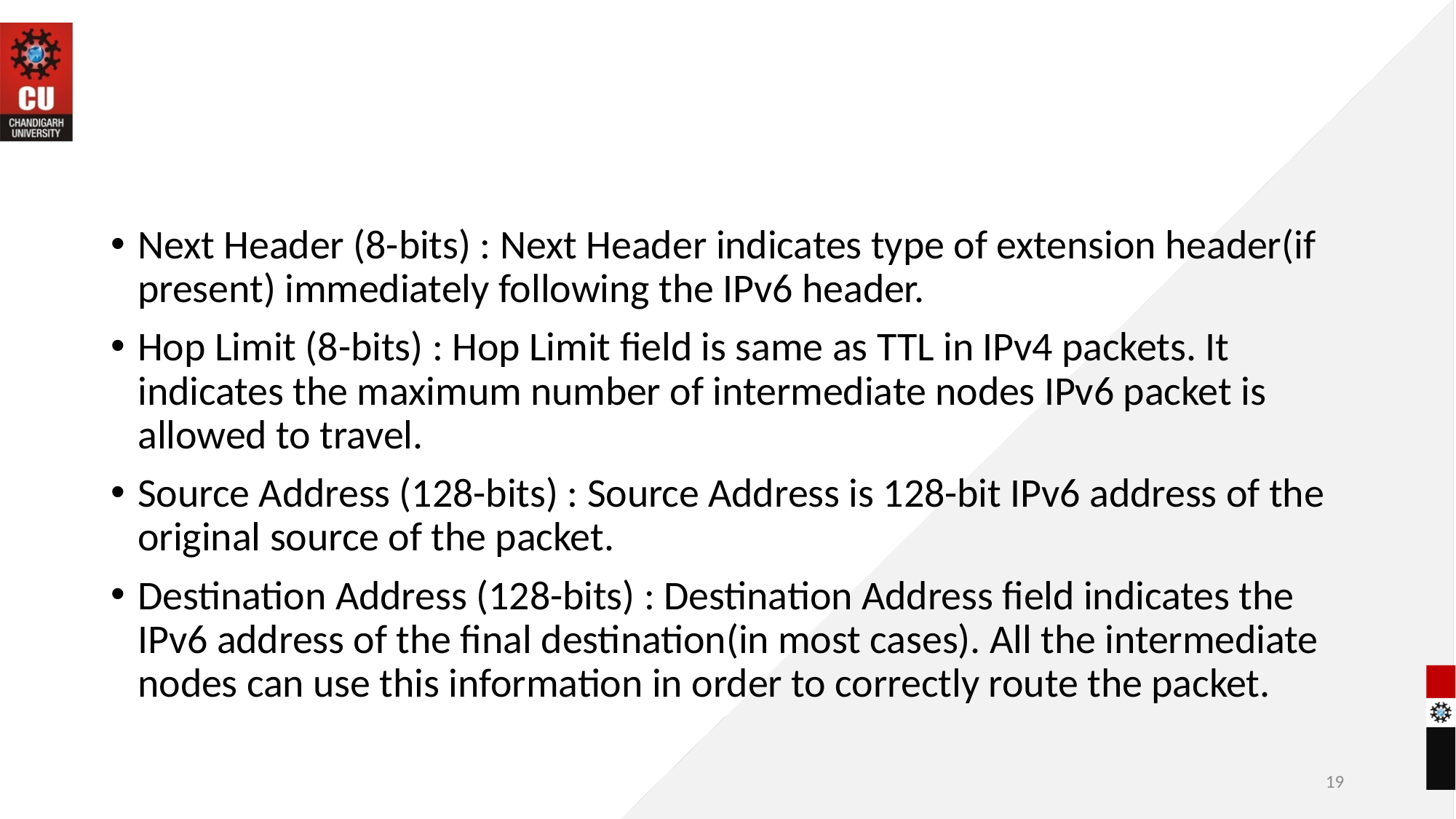

#
Next Header (8-bits) : Next Header indicates type of extension header(if present) immediately following the IPv6 header.
Hop Limit (8-bits) : Hop Limit field is same as TTL in IPv4 packets. It indicates the maximum number of intermediate nodes IPv6 packet is allowed to travel.
Source Address (128-bits) : Source Address is 128-bit IPv6 address of the original source of the packet.
Destination Address (128-bits) : Destination Address field indicates the IPv6 address of the final destination(in most cases). All the intermediate nodes can use this information in order to correctly route the packet.
19